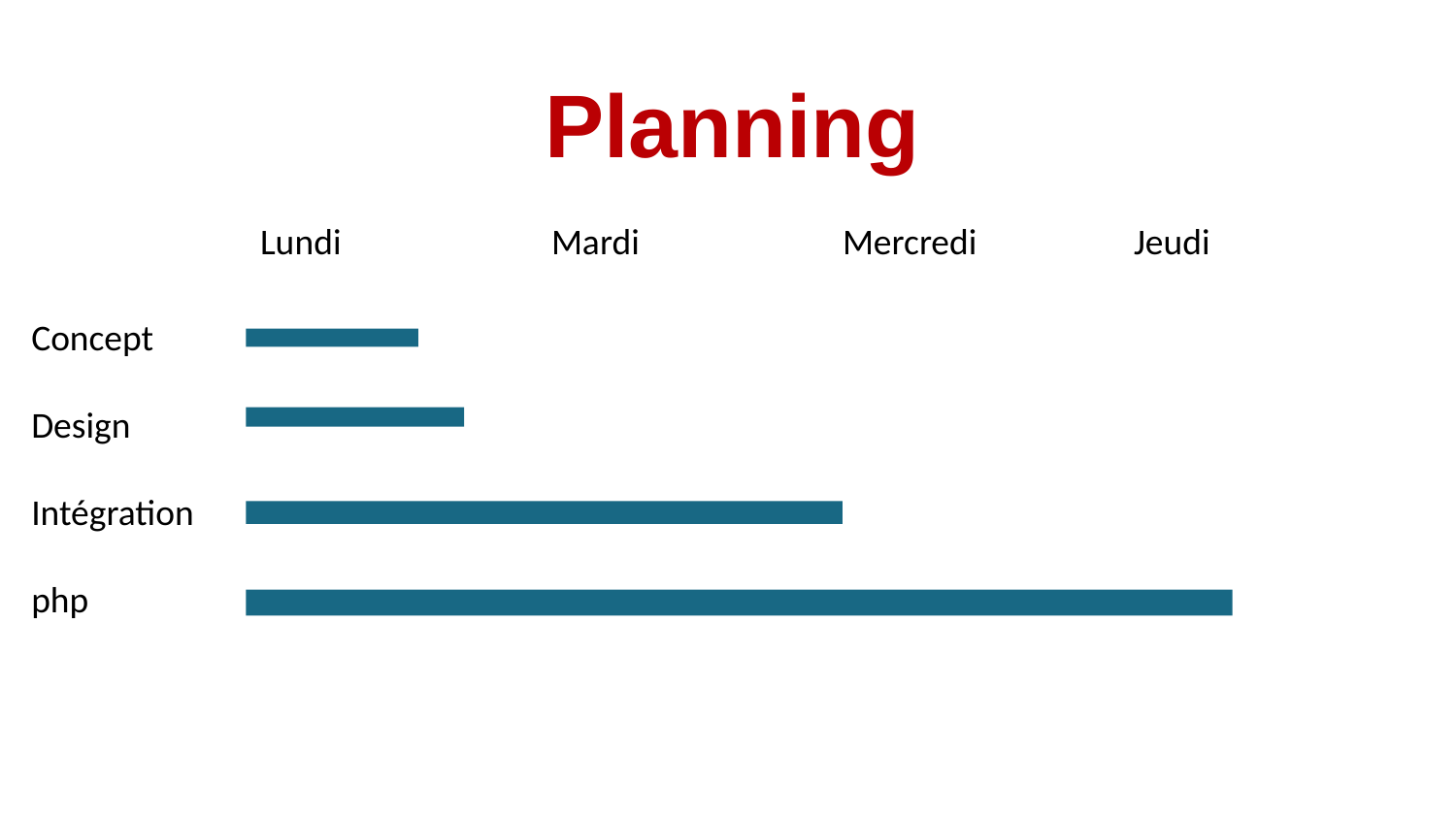

# Planning
Lundi		Mardi		Mercredi		Jeudi
Concept

Design

Intégration

php